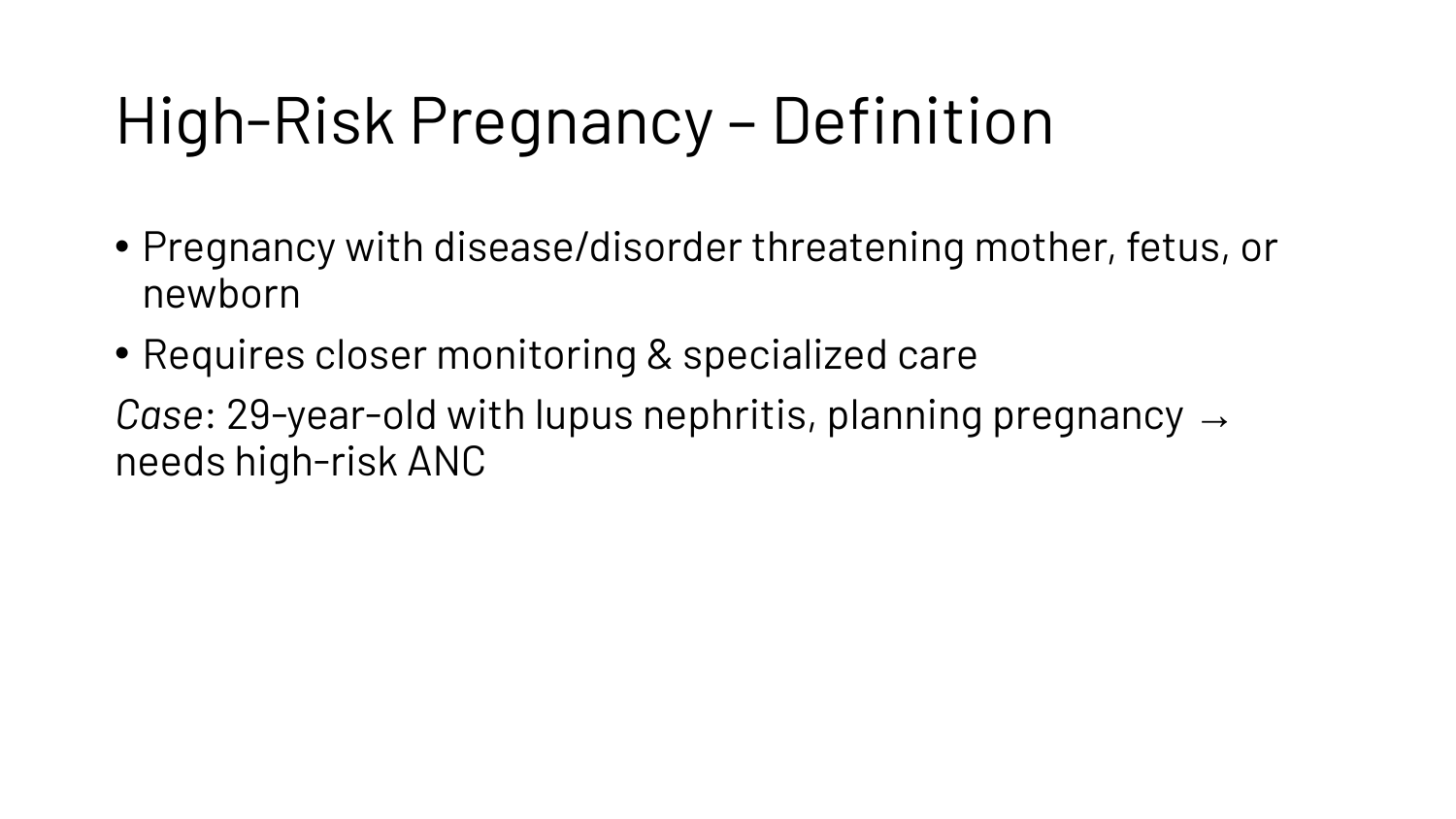

# High-Risk Pregnancy – Definition
Pregnancy with disease/disorder threatening mother, fetus, or newborn
Requires closer monitoring & specialized care
Case: 29-year-old with lupus nephritis, planning pregnancy → needs high-risk ANC